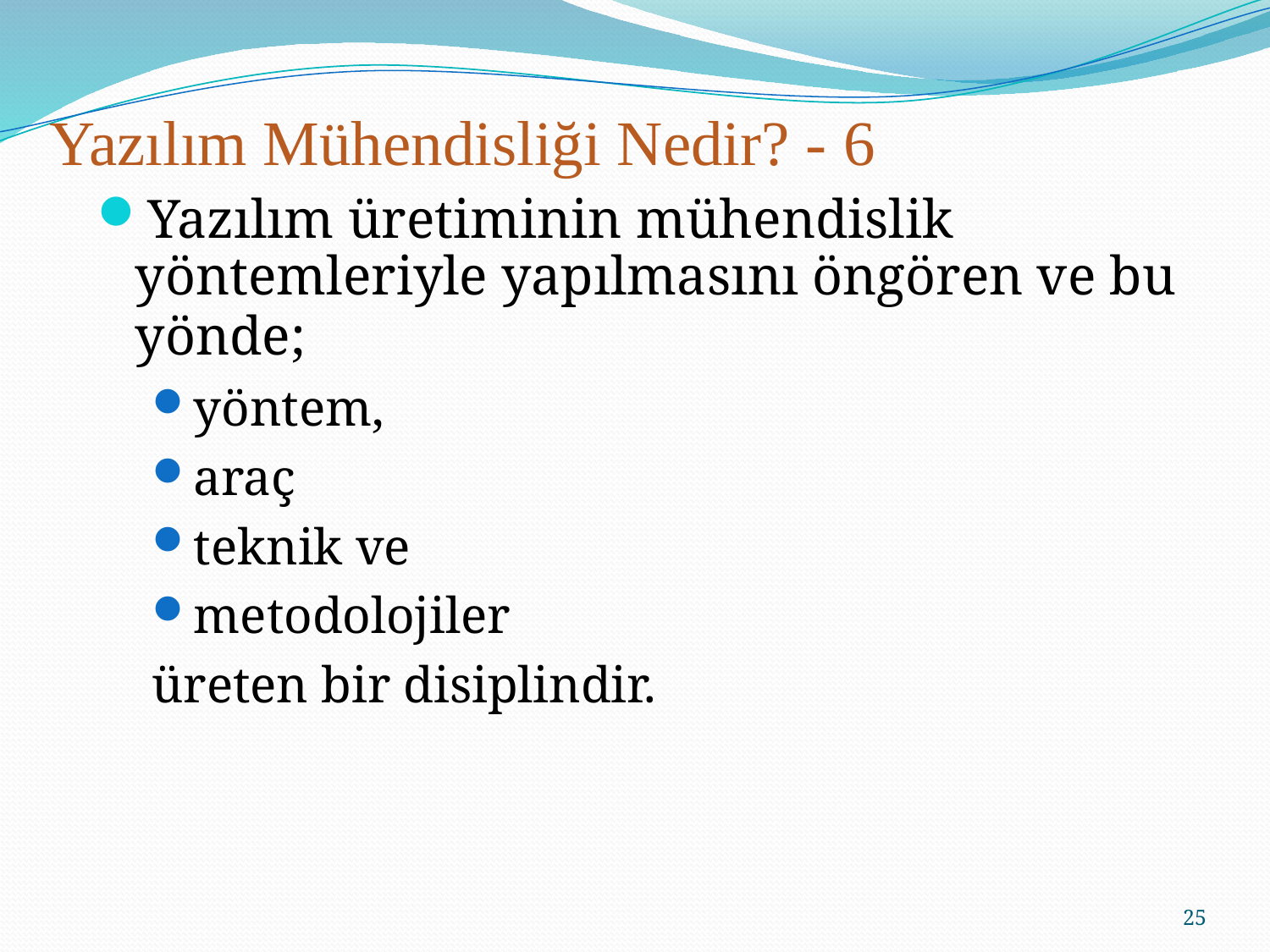

# Yazılım Mühendisliği Nedir? - 6
Yazılım üretiminin mühendislik yöntemleriyle yapılmasını öngören ve bu yönde;
yöntem,
araç
teknik ve
metodolojiler
üreten bir disiplindir.
25